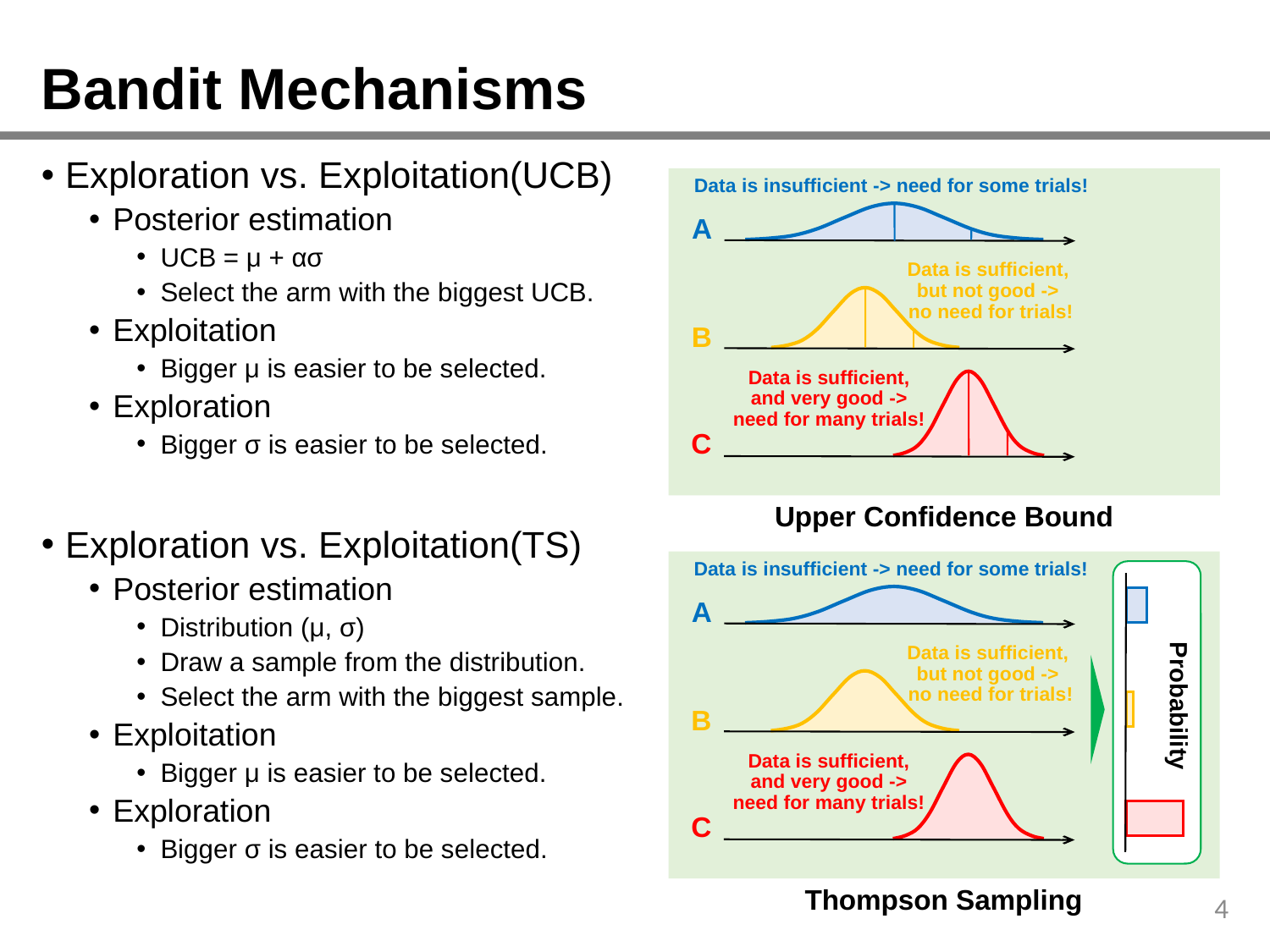

# Bandit Mechanisms
Exploration vs. Exploitation(UCB)
Posterior estimation
UCB = μ + ασ
Select the arm with the biggest UCB.
Exploitation
Bigger μ is easier to be selected.
Exploration
Bigger σ is easier to be selected.

Exploration vs. Exploitation(TS)
Posterior estimation
Distribution (μ, σ)
Draw a sample from the distribution.
Select the arm with the biggest sample.
Exploitation
Bigger μ is easier to be selected.
Exploration
Bigger σ is easier to be selected.

A

B

C
Upper Confidence Bound
Data is insufficient -> need for some trials!
Data is sufficient,
but not good ->
 no need for trials!
Data is sufficient,
and very good ->
need for many trials!

A

B

C
Thompson Sampling
Data is insufficient -> need for some trials!

Data is sufficient,
but not good ->
 no need for trials!
Probability

Data is sufficient,
and very good ->
need for many trials!

4